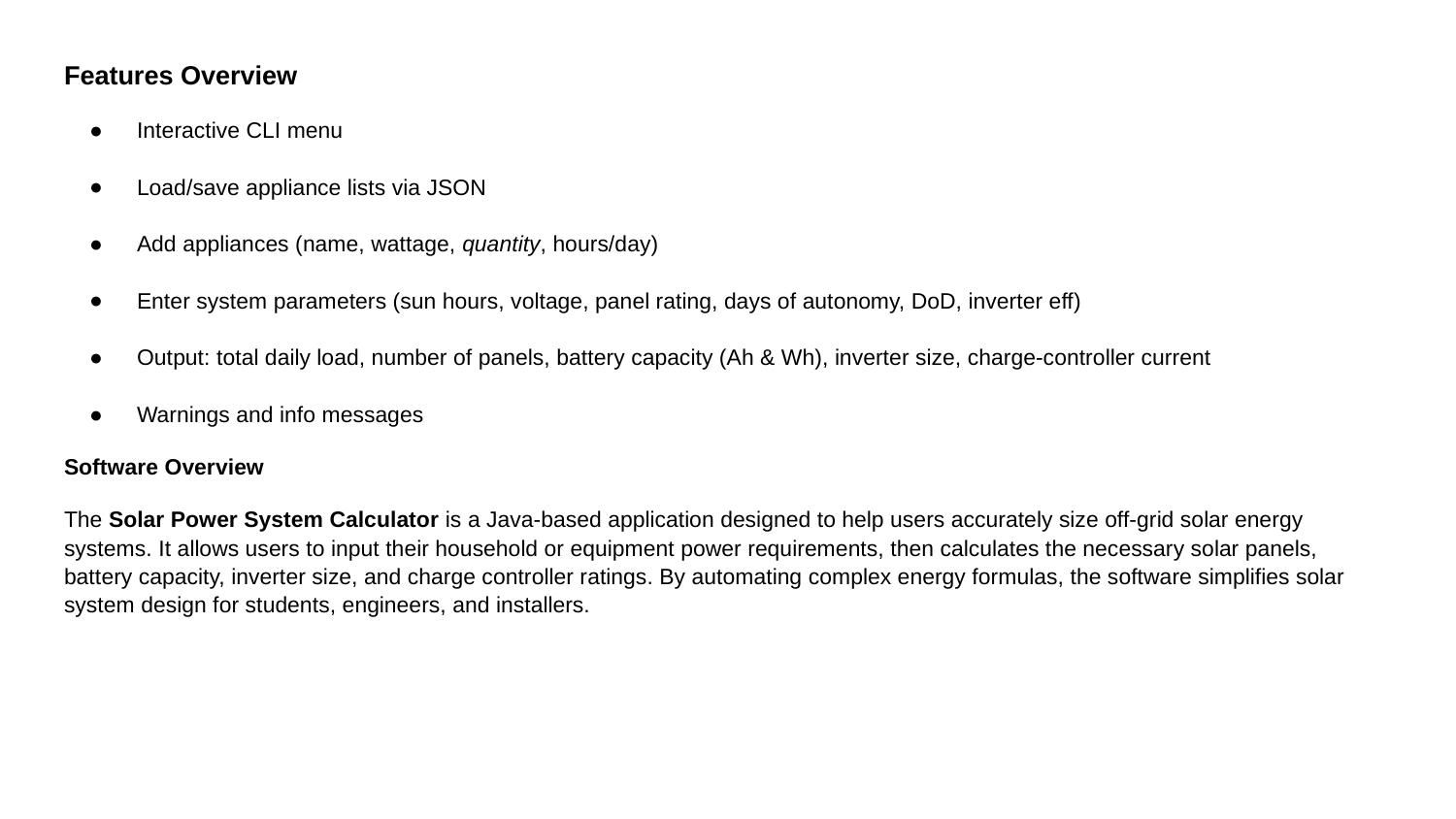

Features Overview
Interactive CLI menu
Load/save appliance lists via JSON
Add appliances (name, wattage, quantity, hours/day)
Enter system parameters (sun hours, voltage, panel rating, days of autonomy, DoD, inverter eff)
Output: total daily load, number of panels, battery capacity (Ah & Wh), inverter size, charge-controller current
Warnings and info messages
Software Overview
The Solar Power System Calculator is a Java-based application designed to help users accurately size off-grid solar energy systems. It allows users to input their household or equipment power requirements, then calculates the necessary solar panels, battery capacity, inverter size, and charge controller ratings. By automating complex energy formulas, the software simplifies solar system design for students, engineers, and installers.